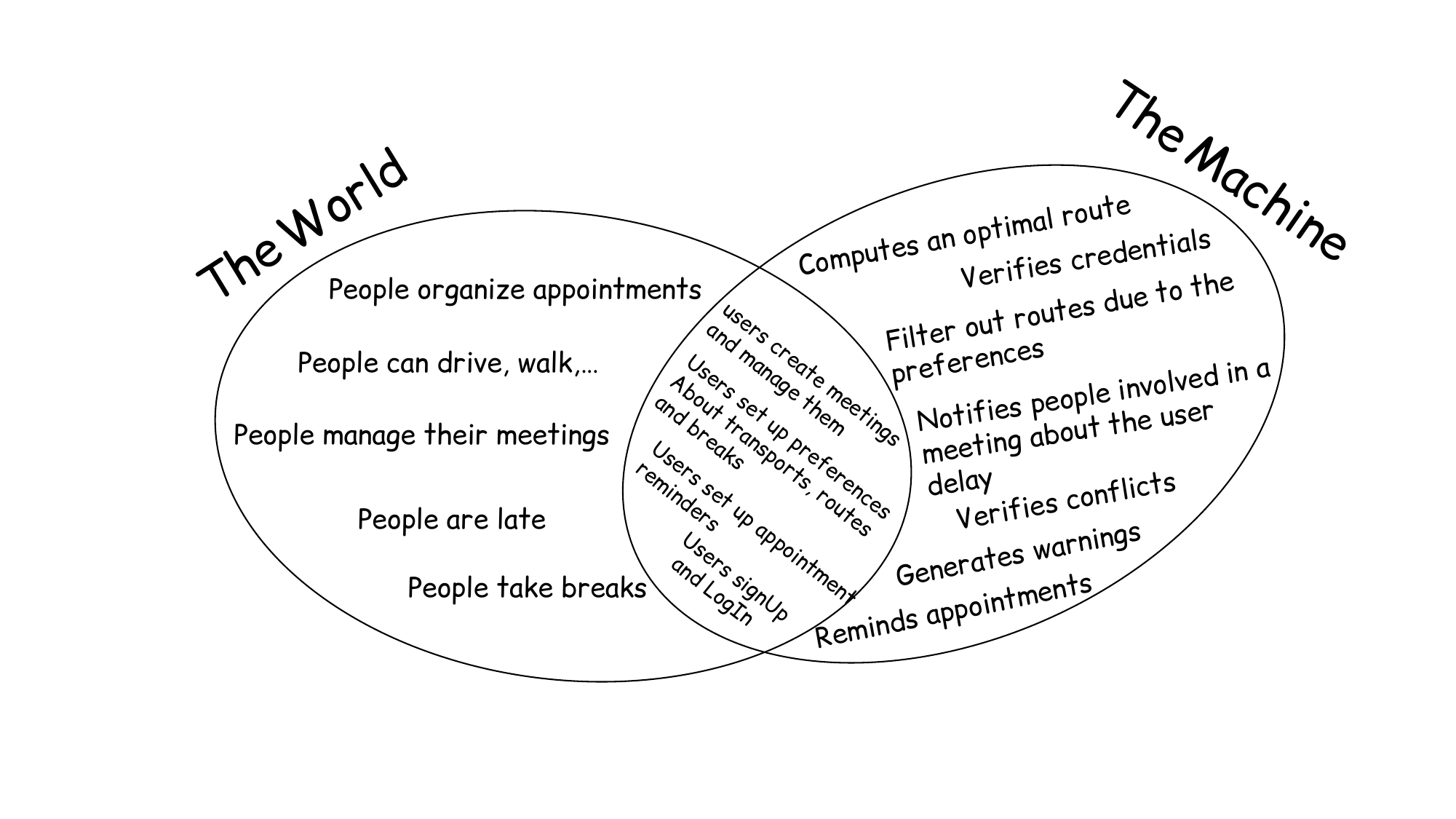

The Machine

The World
Computes an optimal route

Verifies credentials
People organize appointments
Filter out routes due to the
preferences
People can drive, walk,…
users create meetings
and manage them
Notifies people involved in a
meeting about the user delay
People manage their meetings
Users set up preferences
About transports, routes
and breaks
Verifies conflicts
People are late
Users set up appointment
reminders
Generates warnings
People take breaks
Users signUp
 and LogIn
Reminds appointments